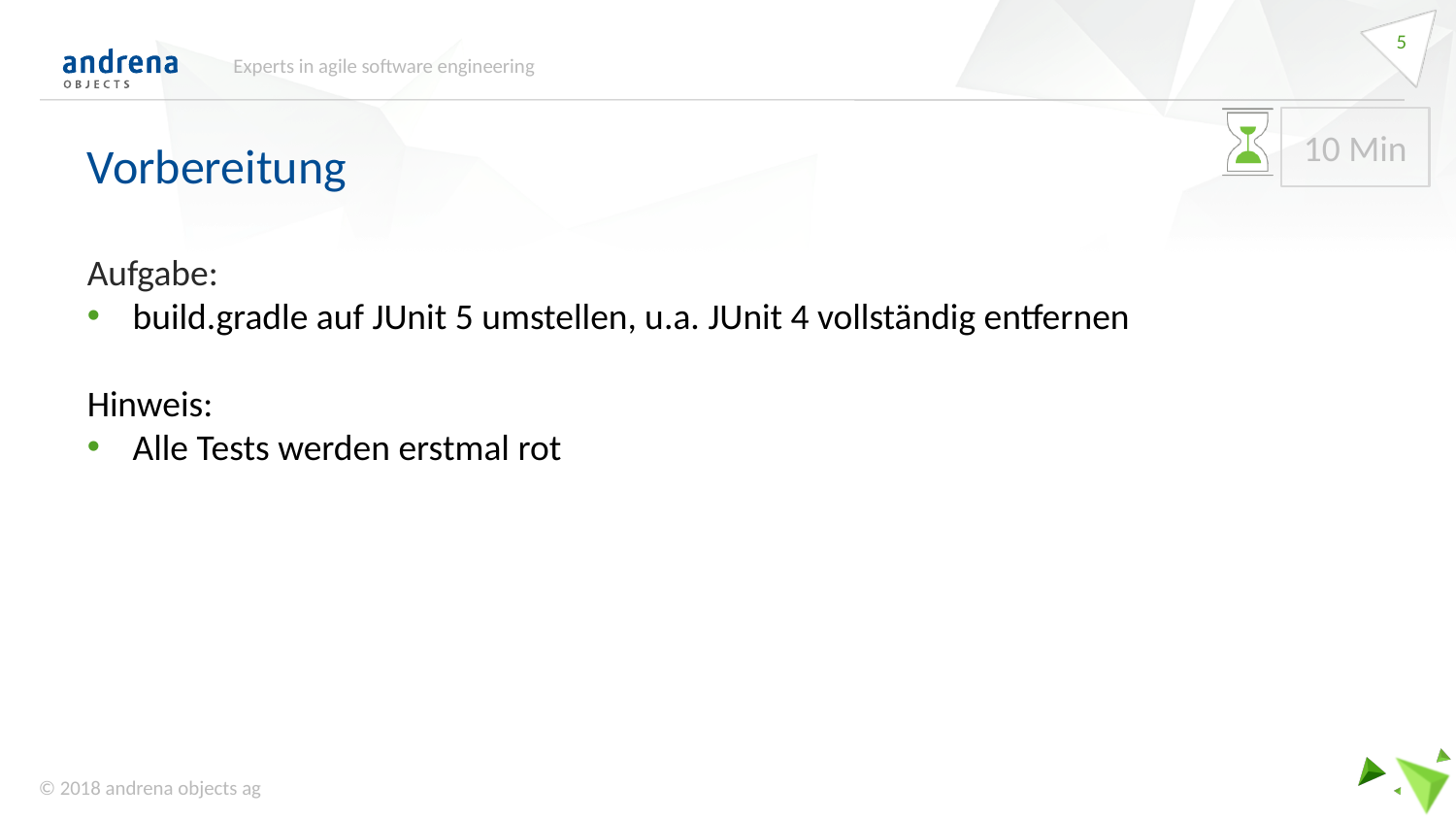

5
Experts in agile software engineering
Vorbereitung

10 Min
Aufgabe:
build.gradle auf JUnit 5 umstellen, u.a. JUnit 4 vollständig entfernen

Hinweis:
Alle Tests werden erstmal rot